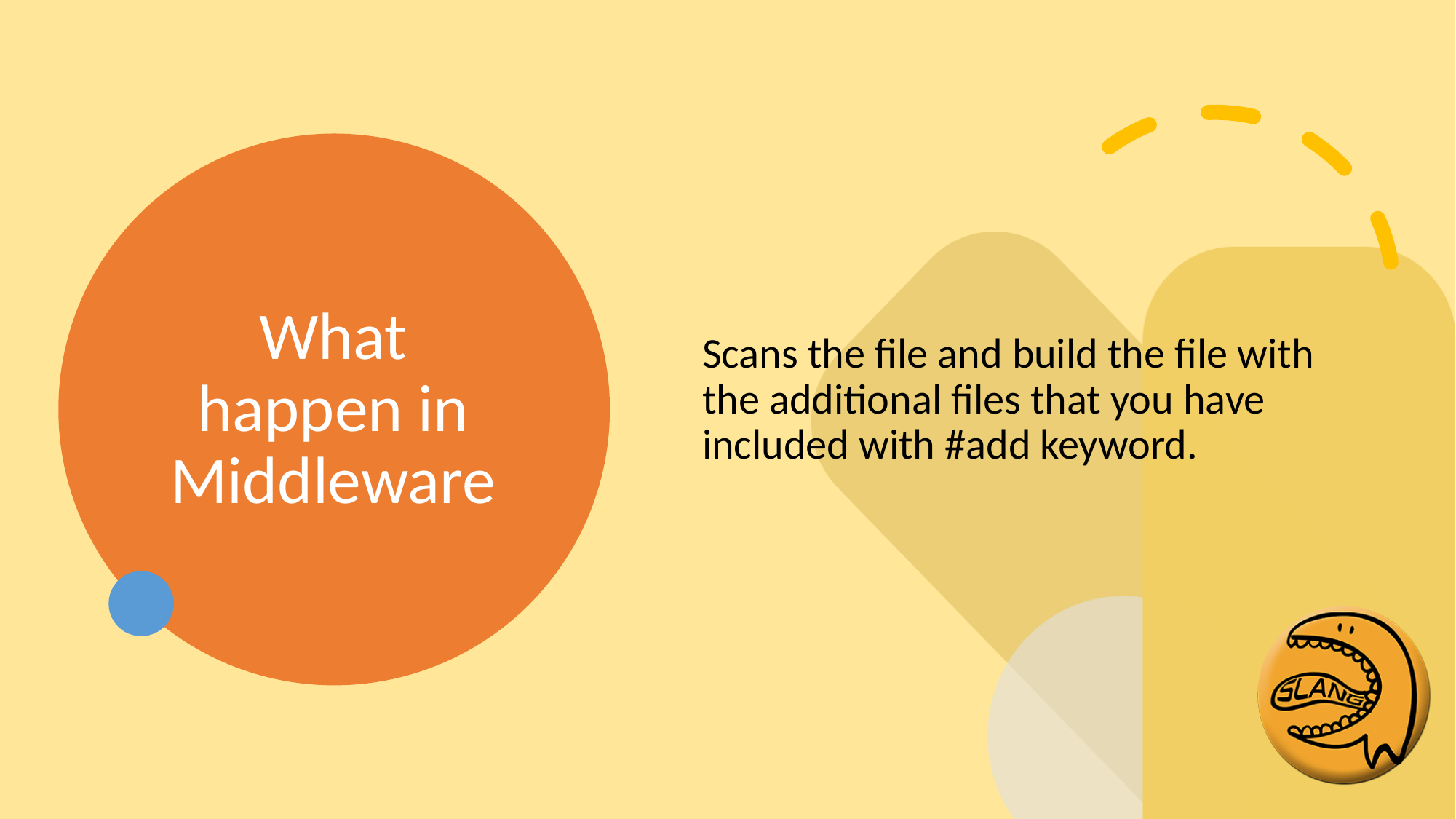

# What happen in Middleware
Scans the file and build the file with the additional files that you have included with #add keyword.